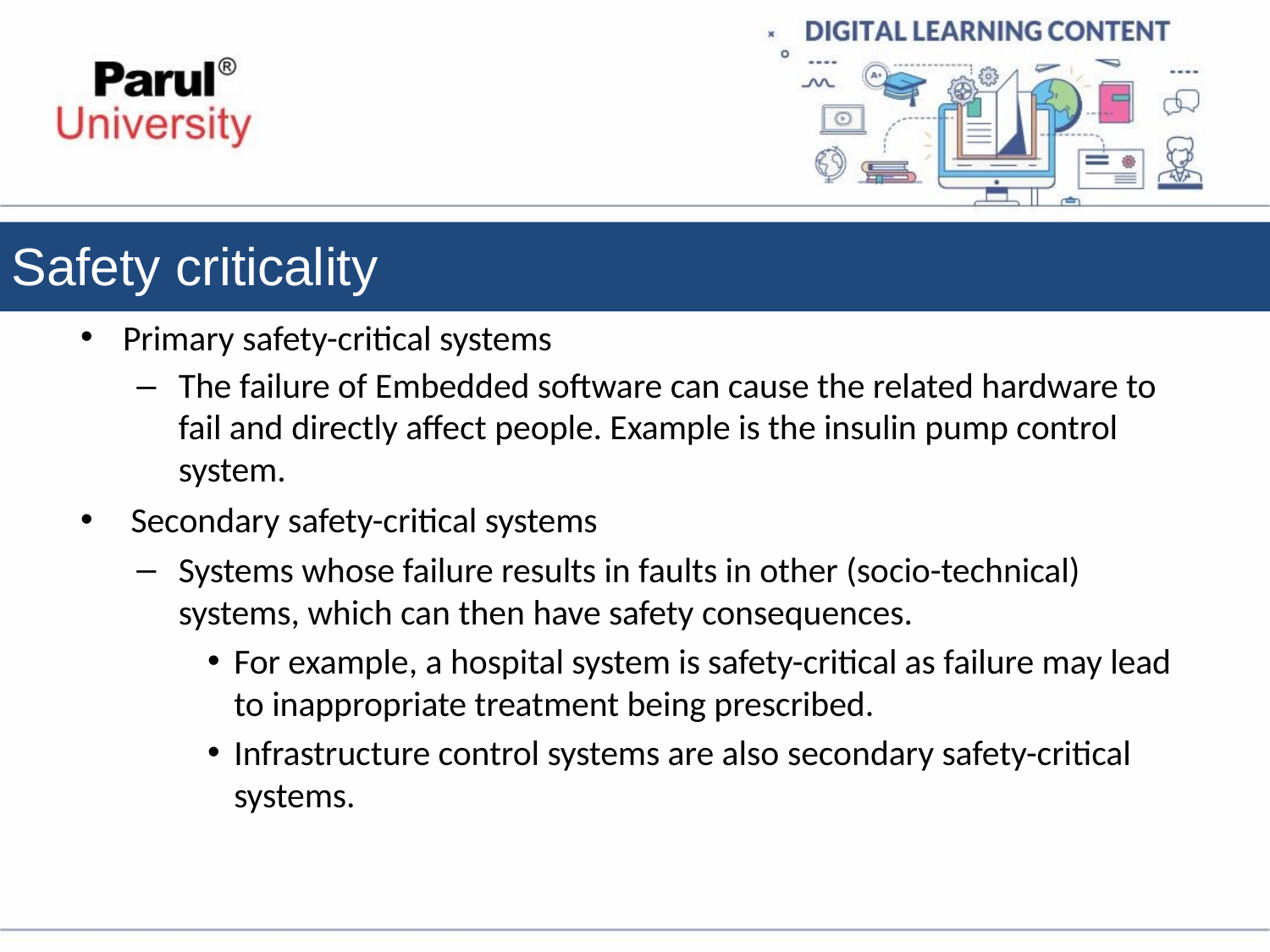

# Safety criticality
Primary safety-critical systems
The failure of Embedded software can cause the related hardware to  fail and directly affect people. Example is the insulin pump control  system.
Secondary safety-critical systems
Systems whose failure results in faults in other (socio-technical)  systems, which can then have safety consequences.
For example, a hospital system is safety-critical as failure may lead  to inappropriate treatment being prescribed.
Infrastructure control systems are also secondary safety-critical  systems.